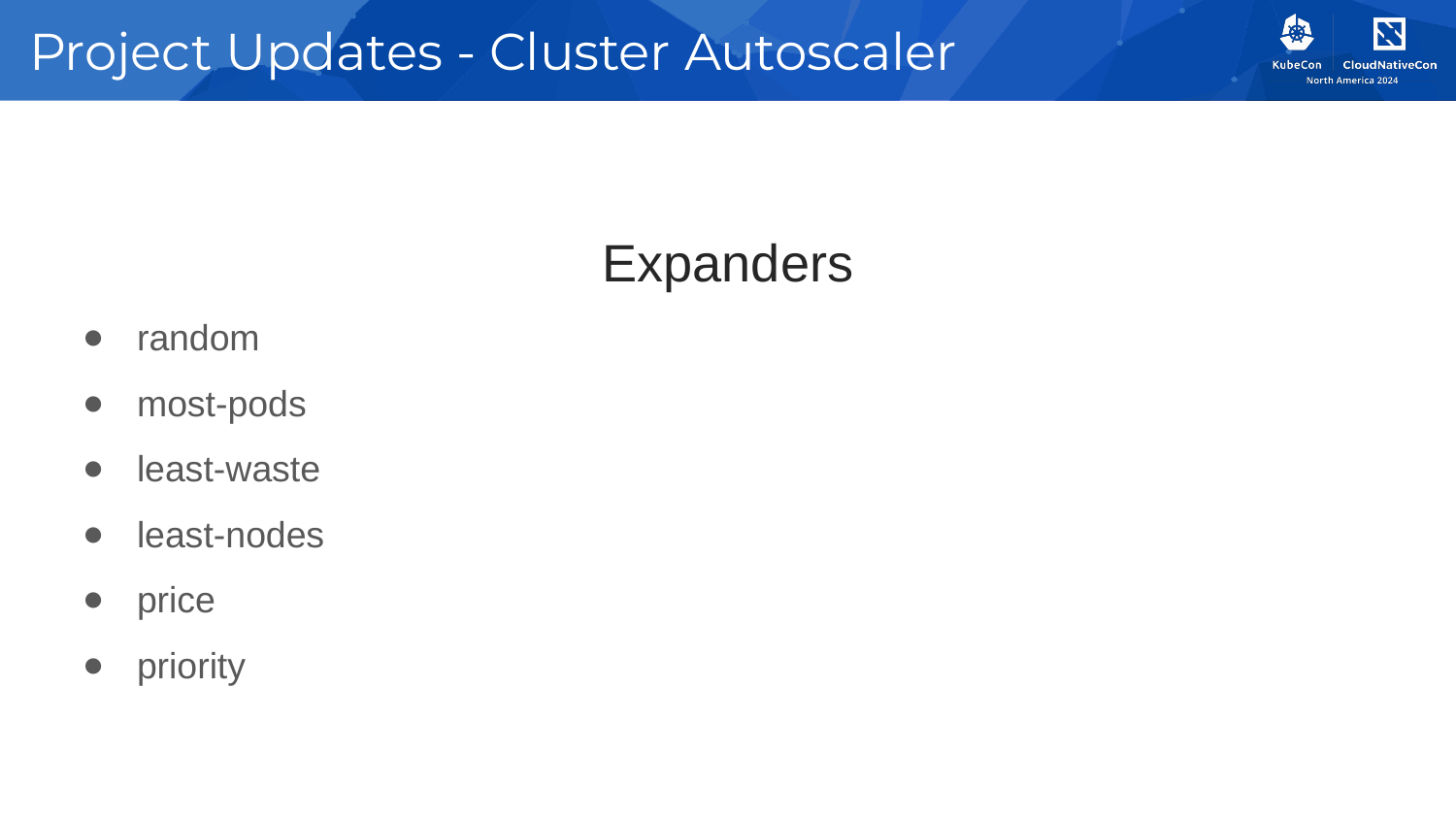

# Project Updates - Cluster Autoscaler
Expanders
random
most-pods
least-waste
least-nodes
price
priority